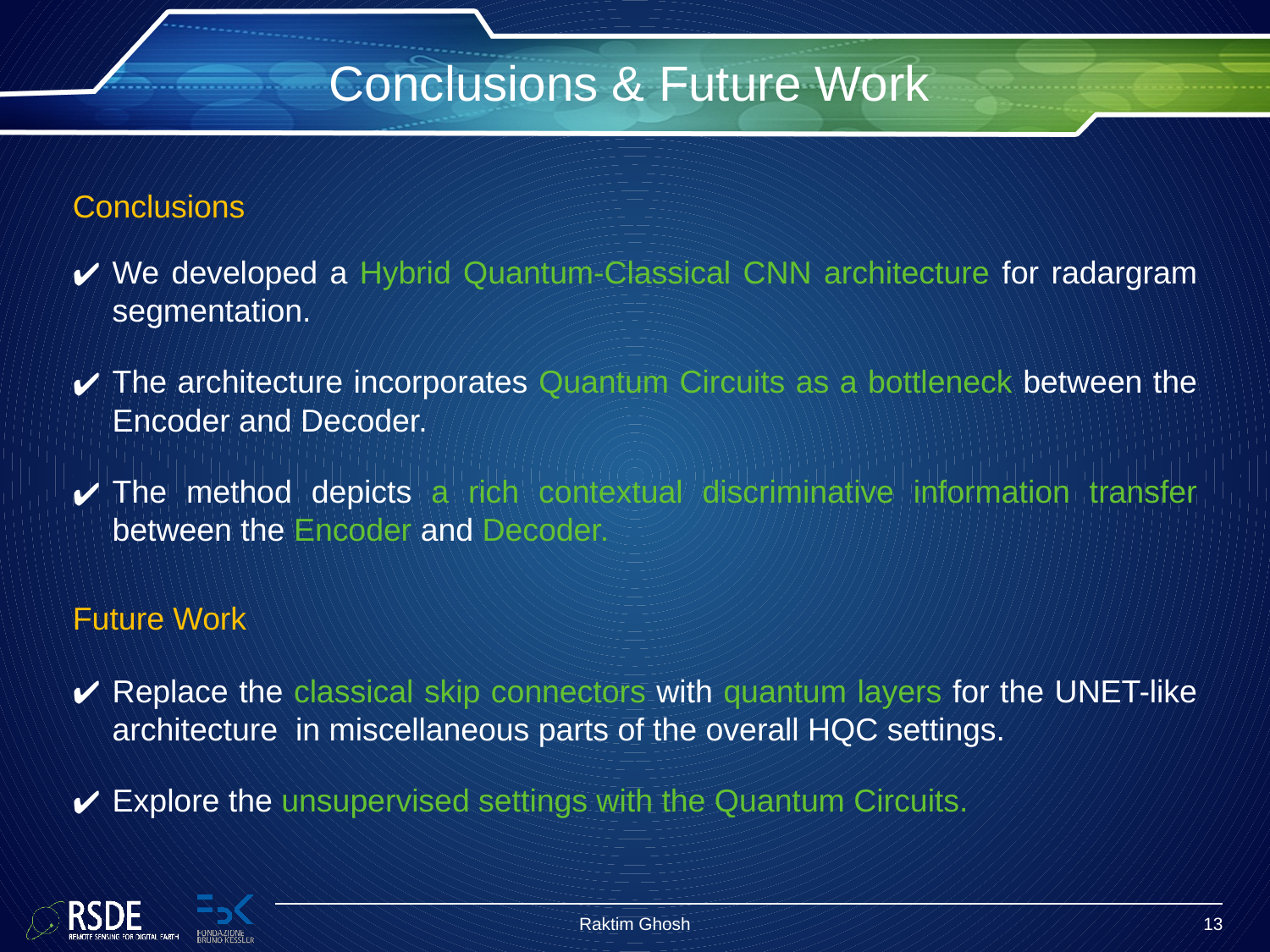

# Conclusions & Future Work
Conclusions

We developed a Hybrid Quantum-Classical CNN architecture for radargram segmentation.

The architecture incorporates Quantum Circuits as a bottleneck between the Encoder and Decoder.

The method depicts a rich contextual discriminative information transfer between the Encoder and Decoder.

Future Work

Replace the classical skip connectors with quantum layers for the UNET-like architecture  in miscellaneous parts of the overall HQC settings.

Explore the unsupervised settings with the Quantum Circuits.

Raktim Ghosh
13